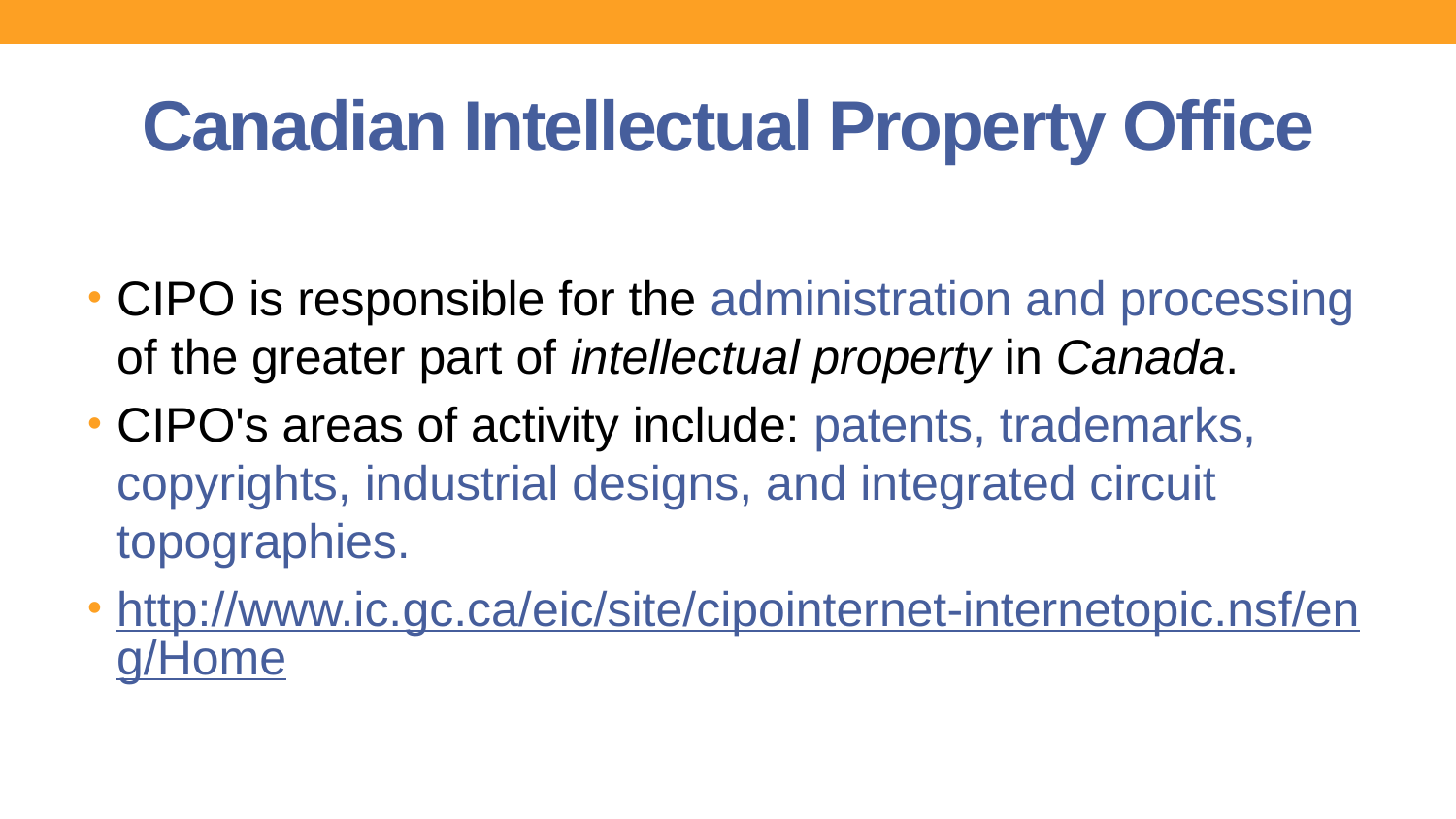

# Canadian Intellectual Property Office
CIPO is responsible for the administration and processing of the greater part of intellectual property in Canada.
CIPO's areas of activity include: patents, trademarks, copyrights, industrial designs, and integrated circuit topographies.
http://www.ic.gc.ca/eic/site/cipointernet-internetopic.nsf/eng/Home